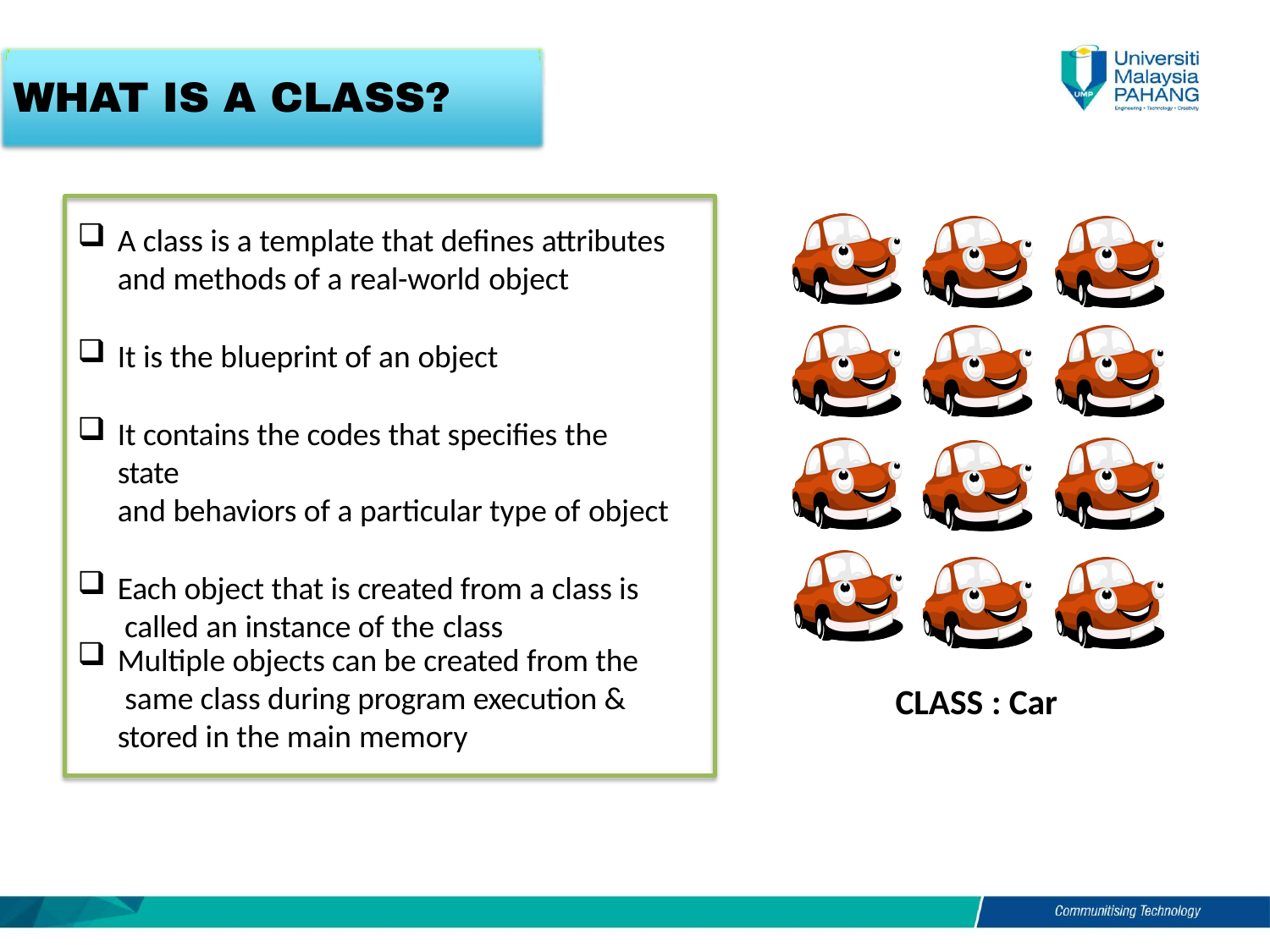

# WHAT IS A CLASS?

A class is a template that defines attributes  and methods of a real-world object

It is the blueprint of an object

It contains the codes that specifies the state
and behaviors of a particular type of object

Each object that is created from a class is  called an instance of the class

Multiple objects can be created from the  same class during program execution &  stored in the main memory
CLASS : Car